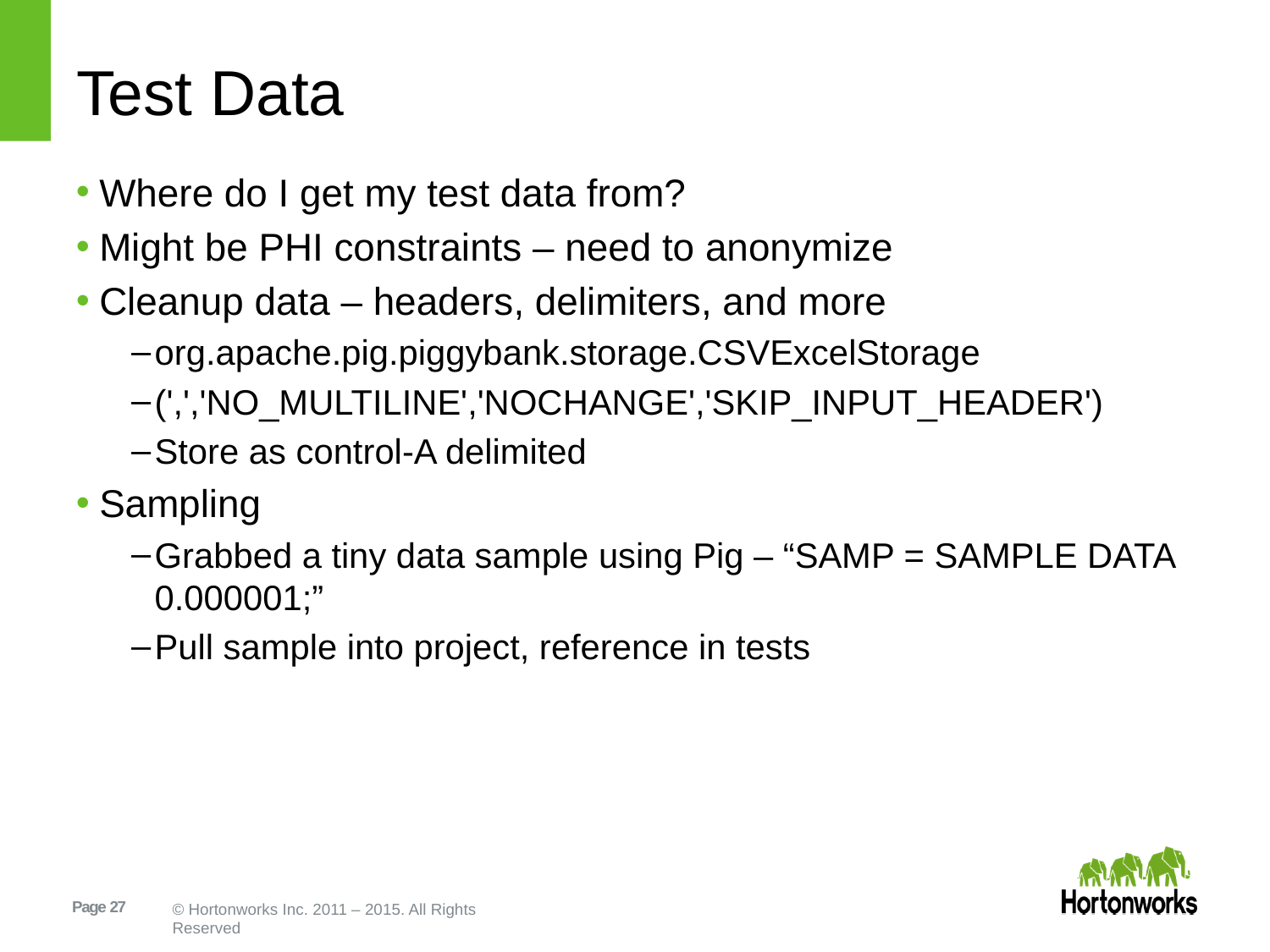

# Test Data
Where do I get my test data from?
Might be PHI constraints – need to anonymize
Cleanup data – headers, delimiters, and more
org.apache.pig.piggybank.storage.CSVExcelStorage
(',','NO_MULTILINE','NOCHANGE','SKIP_INPUT_HEADER')
Store as control-A delimited
Sampling
Grabbed a tiny data sample using Pig – “SAMP = SAMPLE DATA 0.000001;”
Pull sample into project, reference in tests